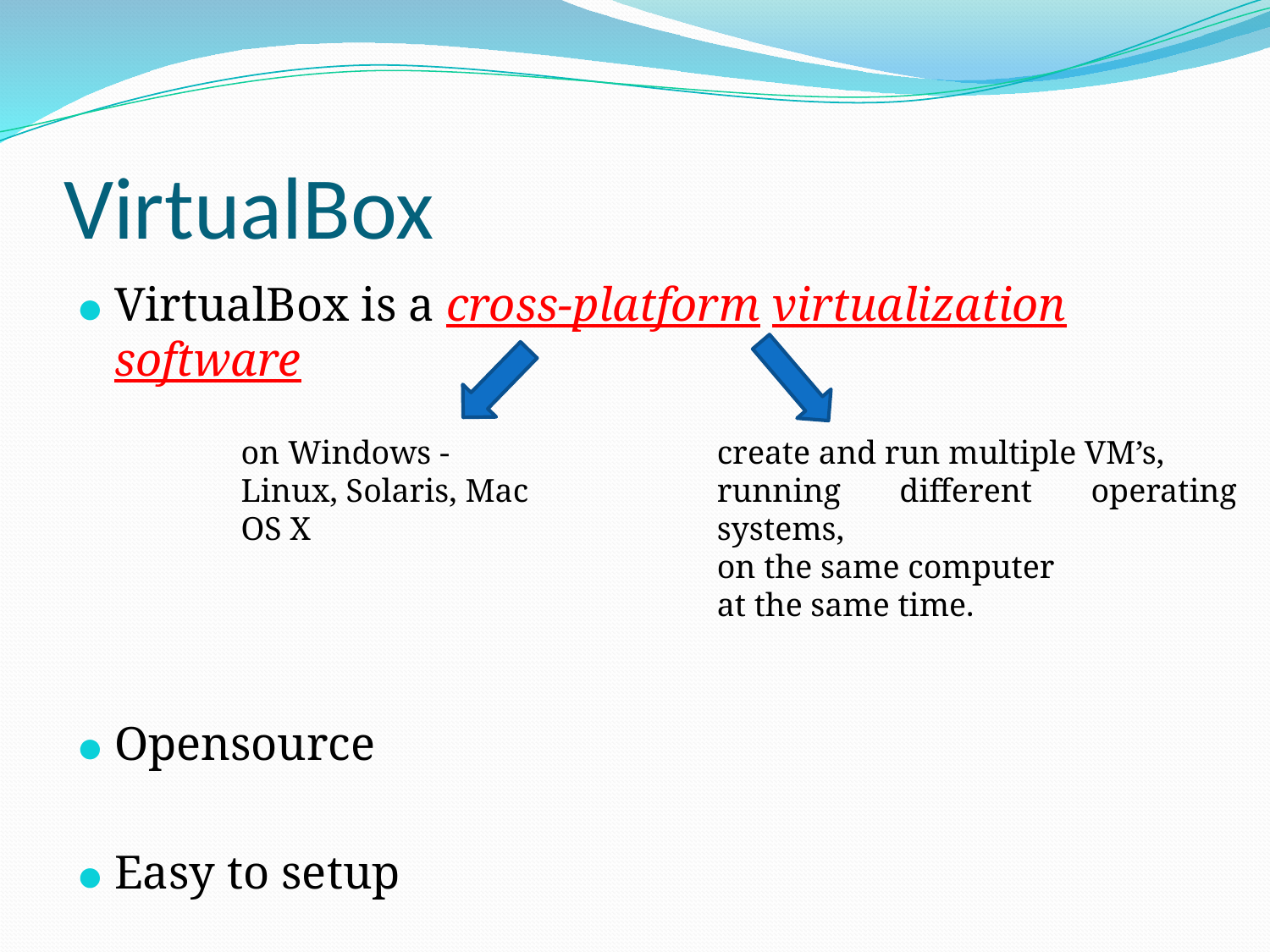

# VirtualBox
VirtualBox is a cross-platform virtualization software

Opensource

Easy to setup

on Windows - Linux, Solaris, Mac OS X
create and run multiple VM’s,
running different operating systems,
on the same computer
at the same time.